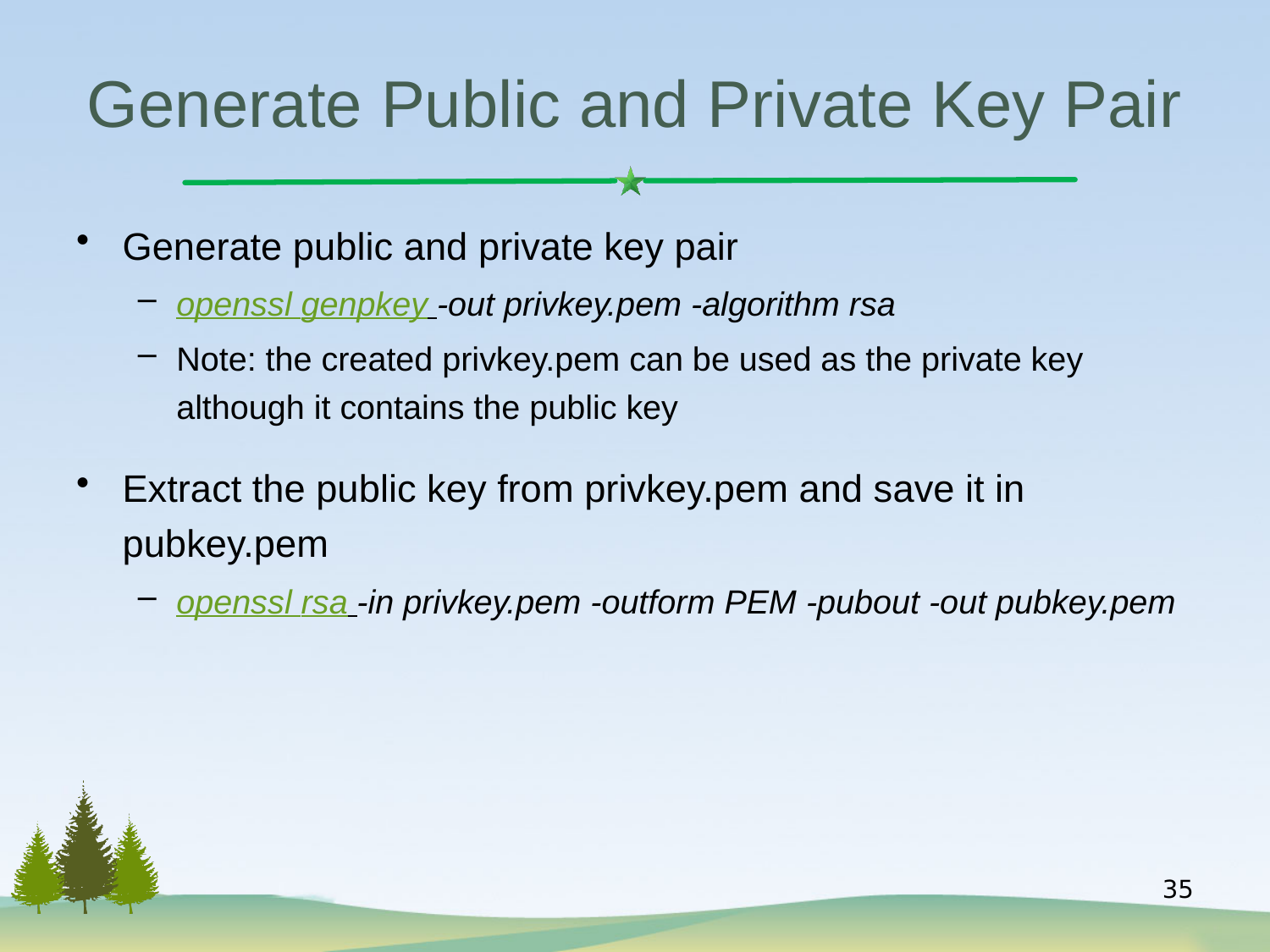

# Generate Public and Private Key Pair
Generate public and private key pair
openssl genpkey -out privkey.pem -algorithm rsa
Note: the created privkey.pem can be used as the private key although it contains the public key

Extract the public key from privkey.pem and save it in pubkey.pem
openssl rsa -in privkey.pem -outform PEM -pubout -out pubkey.pem
35